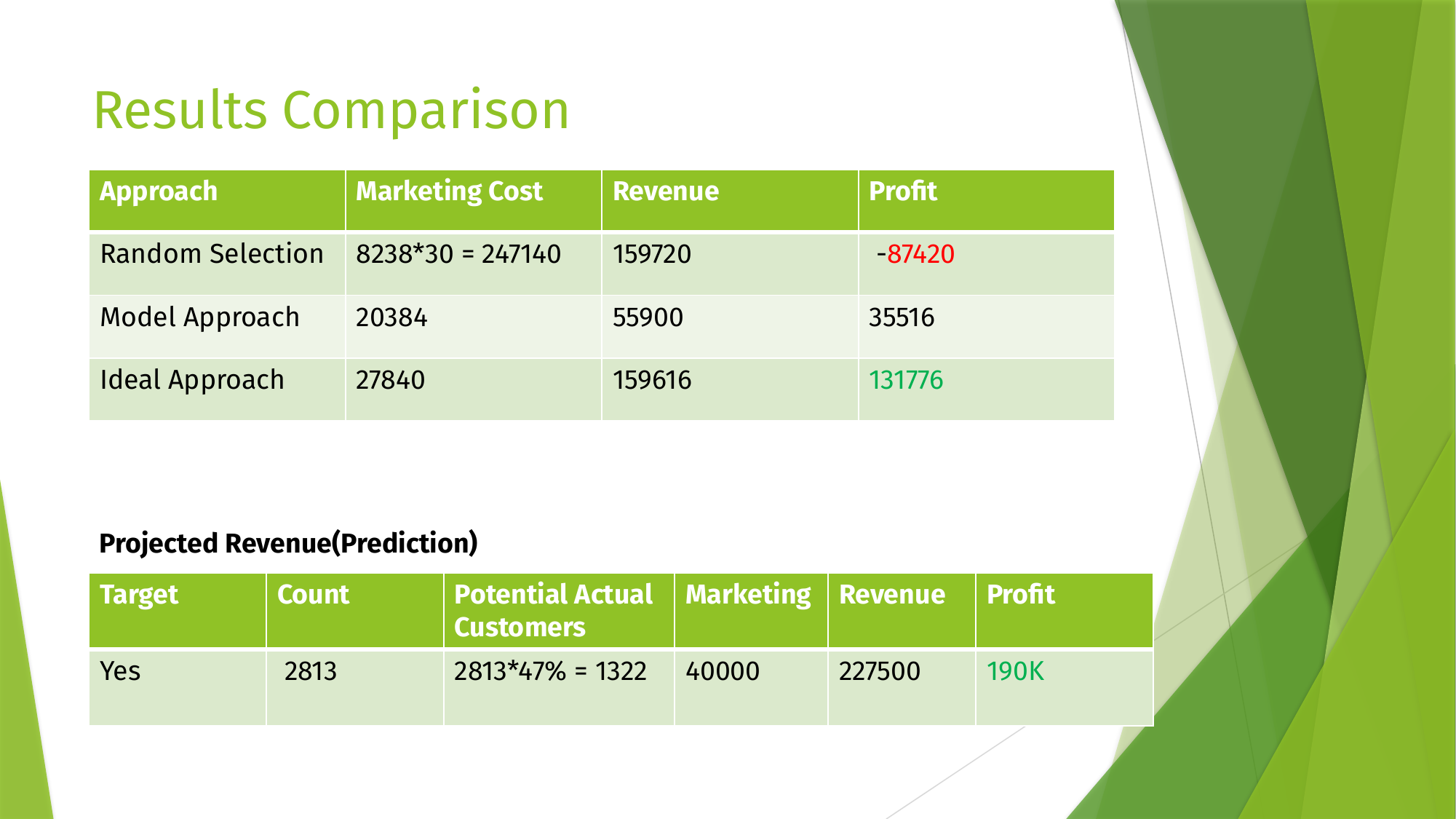

# Results Comparison
| Approach | Marketing Cost | Revenue | Profit |
| --- | --- | --- | --- |
| Random Selection | 8238\*30 = 247140 | 159720 | -87420 |
| Model Approach | 20384 | 55900 | 35516 |
| Ideal Approach | 27840 | 159616 | 131776 |
Projected Revenue(Prediction)
| Target | Count | Potential Actual Customers | Marketing | Revenue | Profit |
| --- | --- | --- | --- | --- | --- |
| Yes | 2813 | 2813\*47% = 1322 | 40000 | 227500 | 190K |